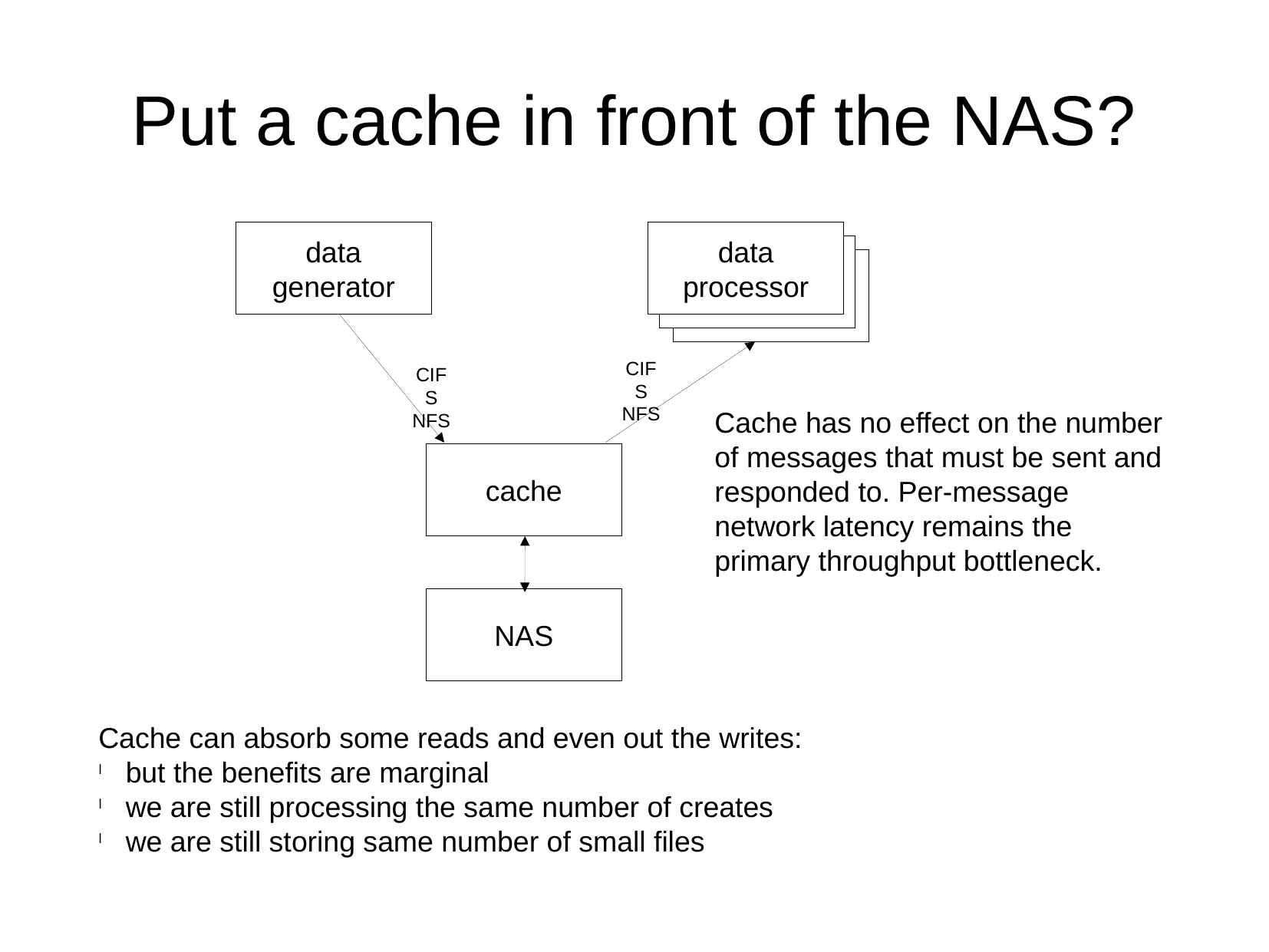

Put a cache in front of the NAS?
data generator
data processor

CIFS
NFS
CIFS
NFS
Cache has no effect on the number of messages that must be sent and responded to. Per-message network latency remains the primary throughput bottleneck.
cache

NAS
Cache can absorb some reads and even out the writes:
but the benefits are marginal
we are still processing the same number of creates
we are still storing same number of small files